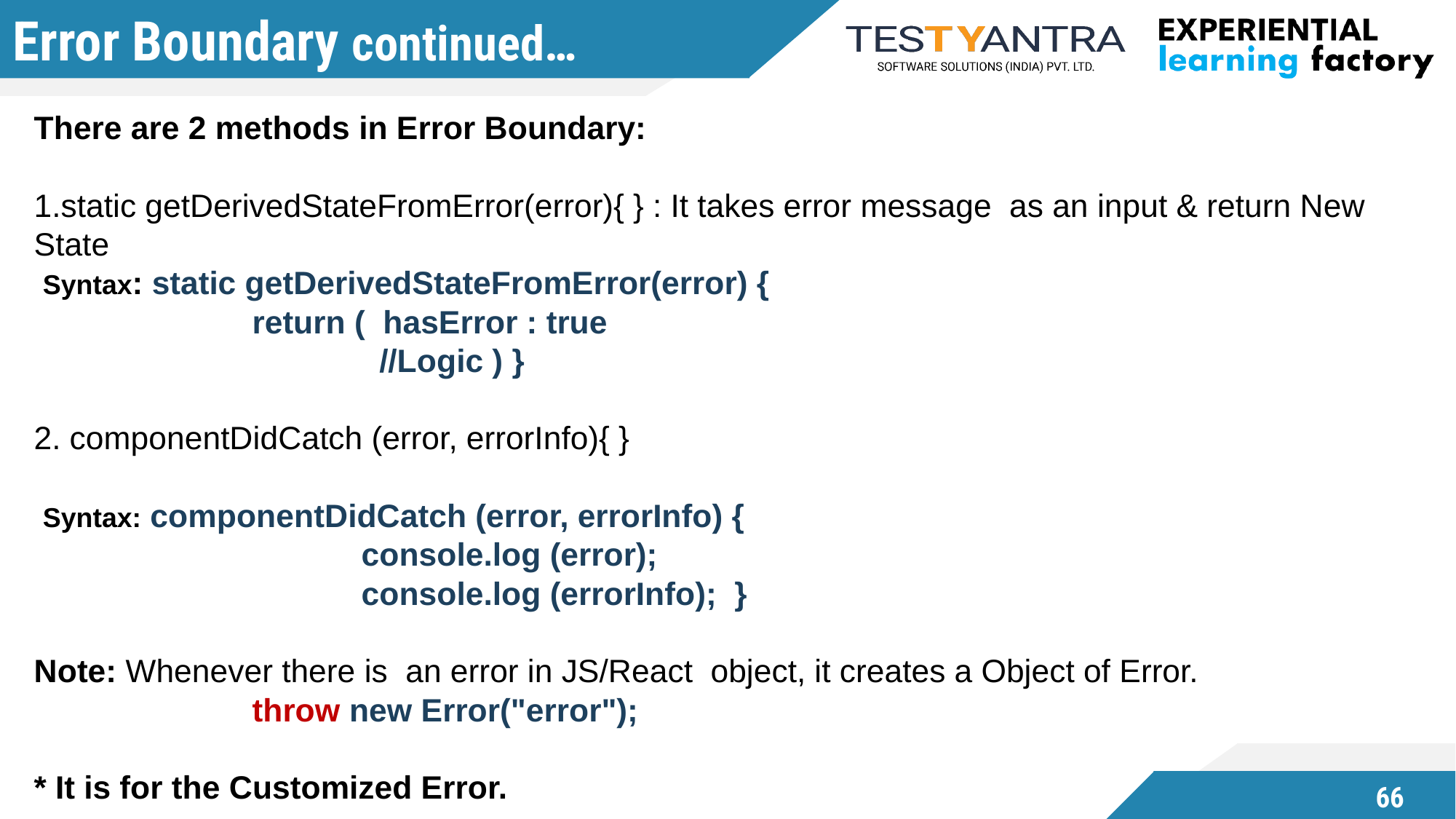

# Error Boundary continued…
There are 2 methods in Error Boundary:

1.static getDerivedStateFromError(error){ } : It takes error message  as an input & return New State
 Syntax: static getDerivedStateFromError(error) {
		return (  hasError : true
			  //Logic ) }

2. componentDidCatch (error, errorInfo){ }

 Syntax: componentDidCatch (error, errorInfo) {
			console.log (error);
			console.log (errorInfo);  }

Note: Whenever there is  an error in JS/React  object, it creates a Object of Error.
               	throw new Error("error");

* It is for the Customized Error.
66